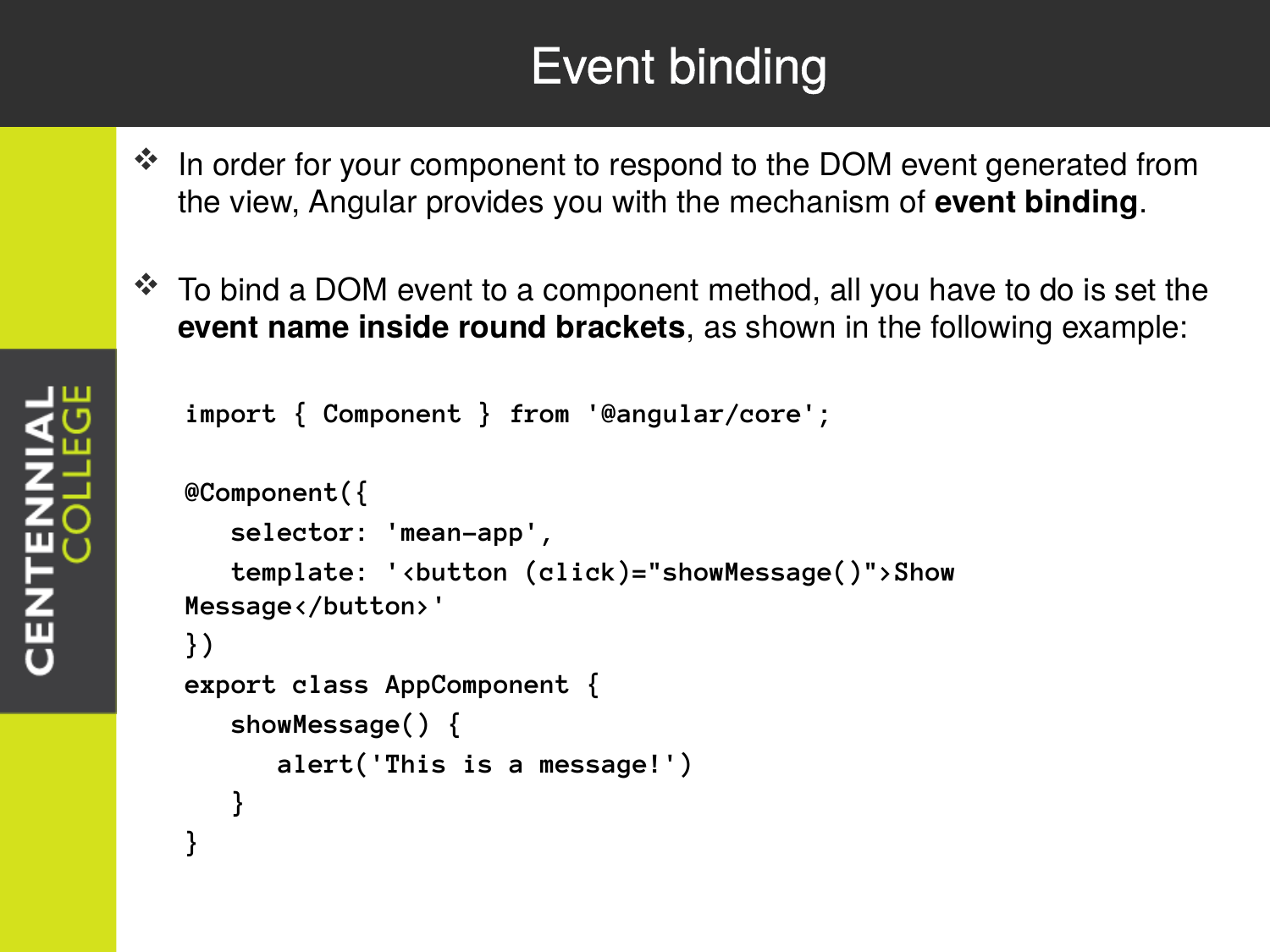

# Event binding
In order for your component to respond to the DOM event generated from the view, Angular provides you with the mechanism of event binding.

To bind a DOM event to a component method, all you have to do is set the event name inside round brackets, as shown in the following example:

import { Component } from '@angular/core';

@Component({
   selector: 'mean-app',
   template: '<button (click)="showMessage()">Show Message</button>'
})
export class AppComponent {
   showMessage() {
      alert('This is a message!')
   }
}